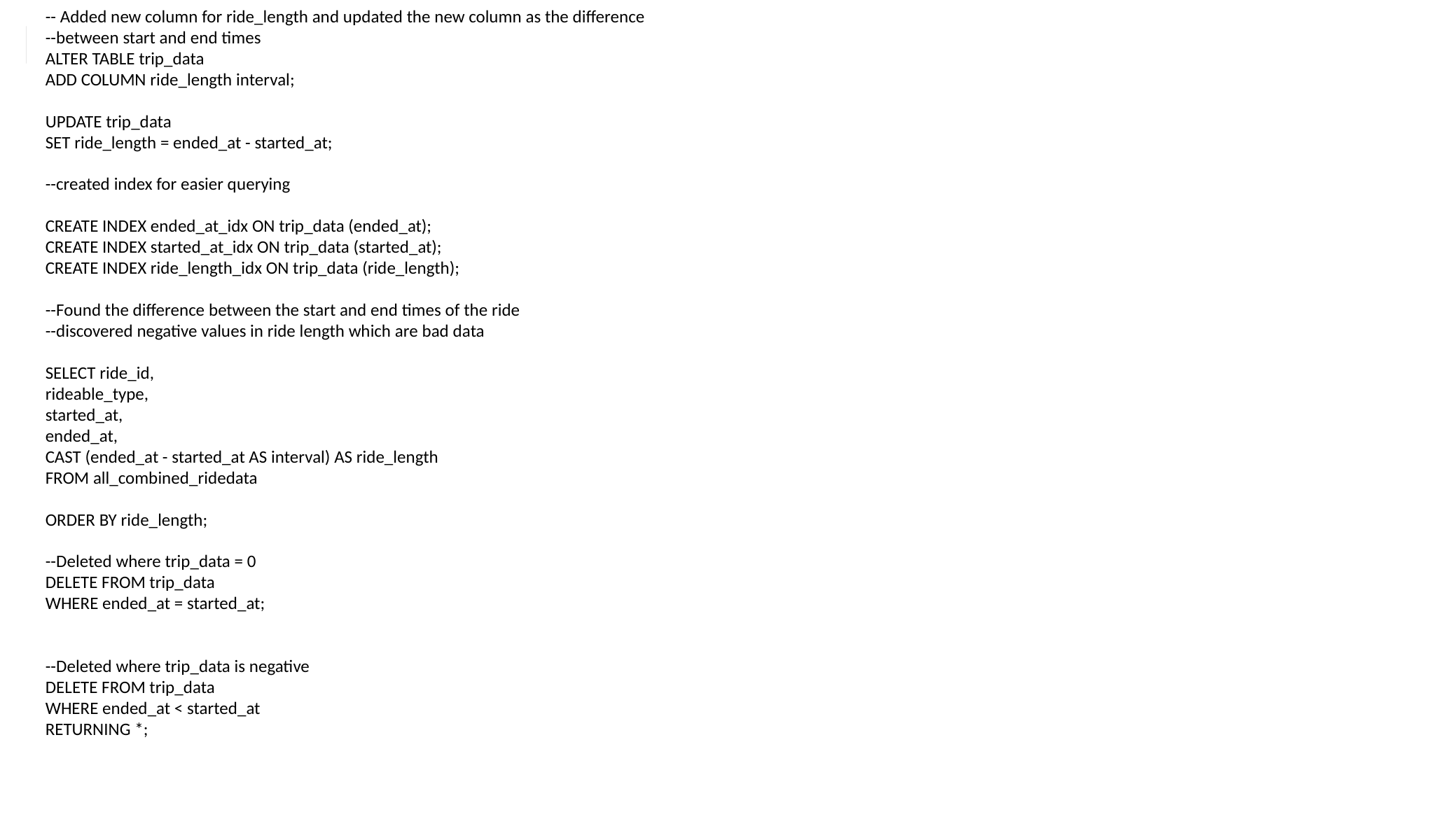

-- Added new column for ride_length and updated the new column as the difference
--between start and end times
ALTER TABLE trip_data
ADD COLUMN ride_length interval;

UPDATE trip_data
SET ride_length = ended_at - started_at;

--created index for easier querying

CREATE INDEX ended_at_idx ON trip_data (ended_at);
CREATE INDEX started_at_idx ON trip_data (started_at);
CREATE INDEX ride_length_idx ON trip_data (ride_length);

--Found the difference between the start and end times of the ride
--discovered negative values in ride length which are bad data

SELECT ride_id,
rideable_type,
started_at,
ended_at,
CAST (ended_at - started_at AS interval) AS ride_length
FROM all_combined_ridedata

ORDER BY ride_length;

--Deleted where trip_data = 0
DELETE FROM trip_data
WHERE ended_at = started_at;

--Deleted where trip_data is negative
DELETE FROM trip_data
WHERE ended_at < started_at
RETURNING *;